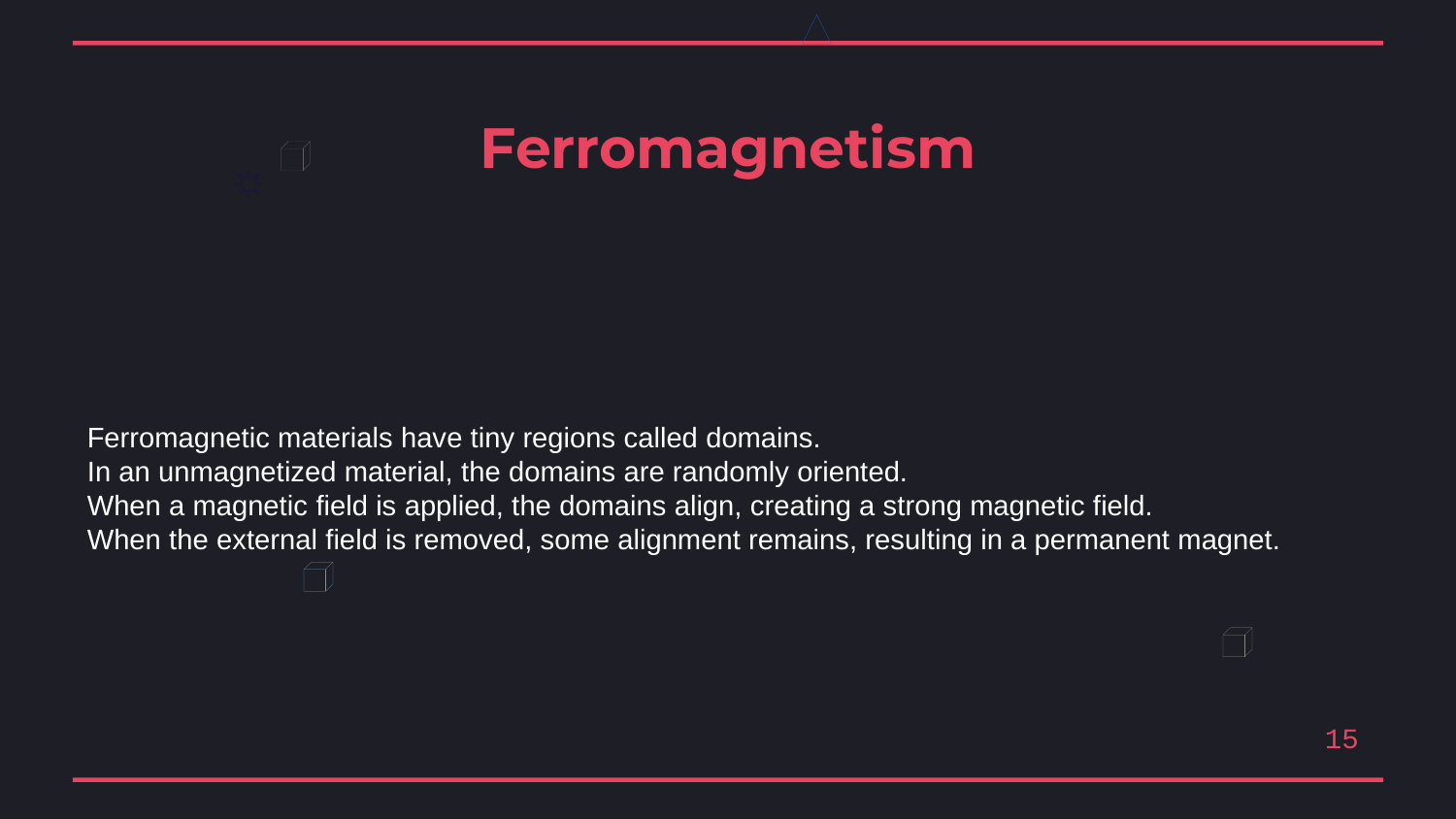

Ferromagnetism

Ferromagnetic materials have tiny regions called domains.
In an unmagnetized material, the domains are randomly oriented.
When a magnetic field is applied, the domains align, creating a strong magnetic field.
When the external field is removed, some alignment remains, resulting in a permanent magnet.

15